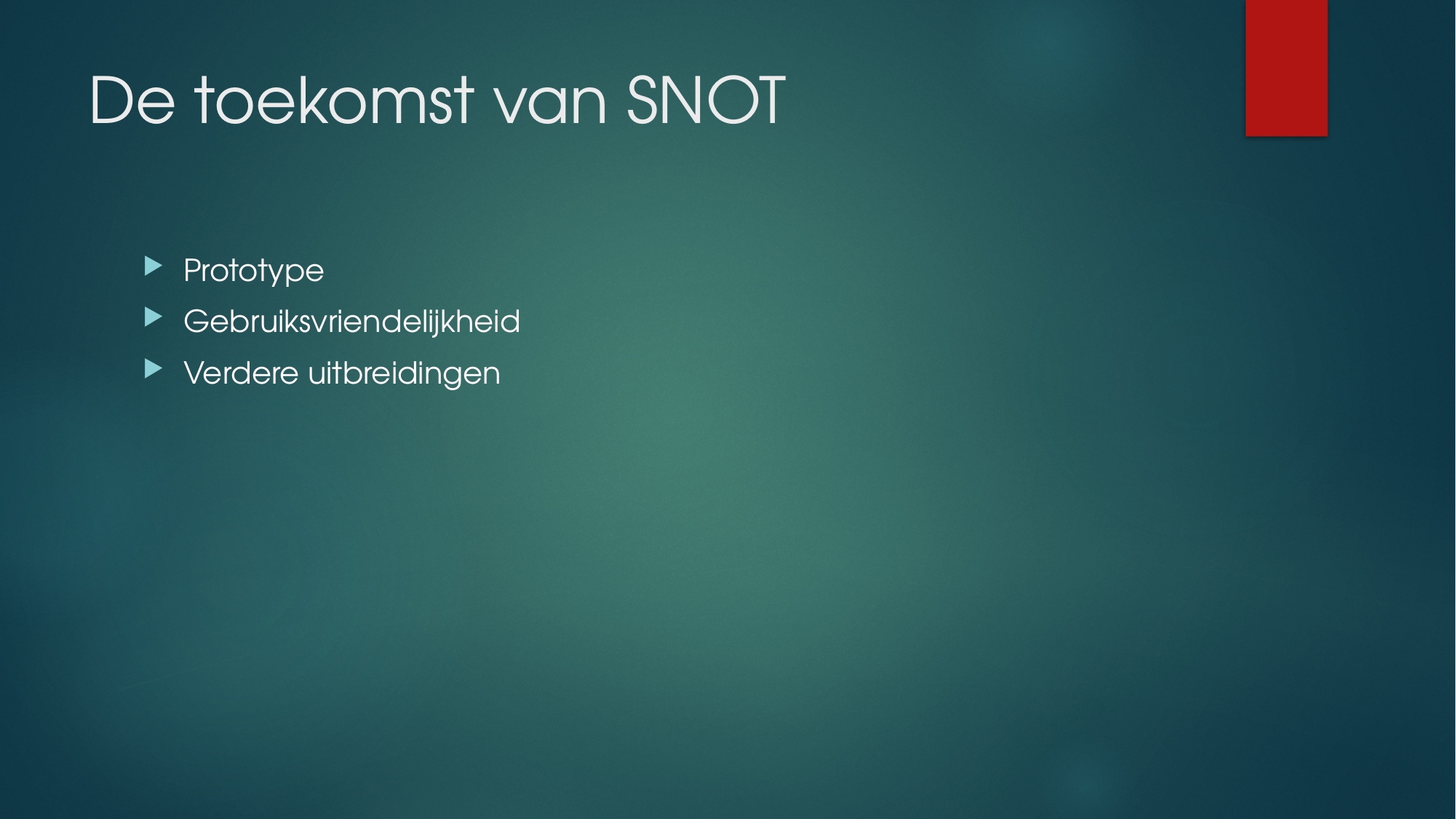

# De toekomst van SNOT
Prototype
Gebruiksvriendelijkheid
Verdere uitbreidingen